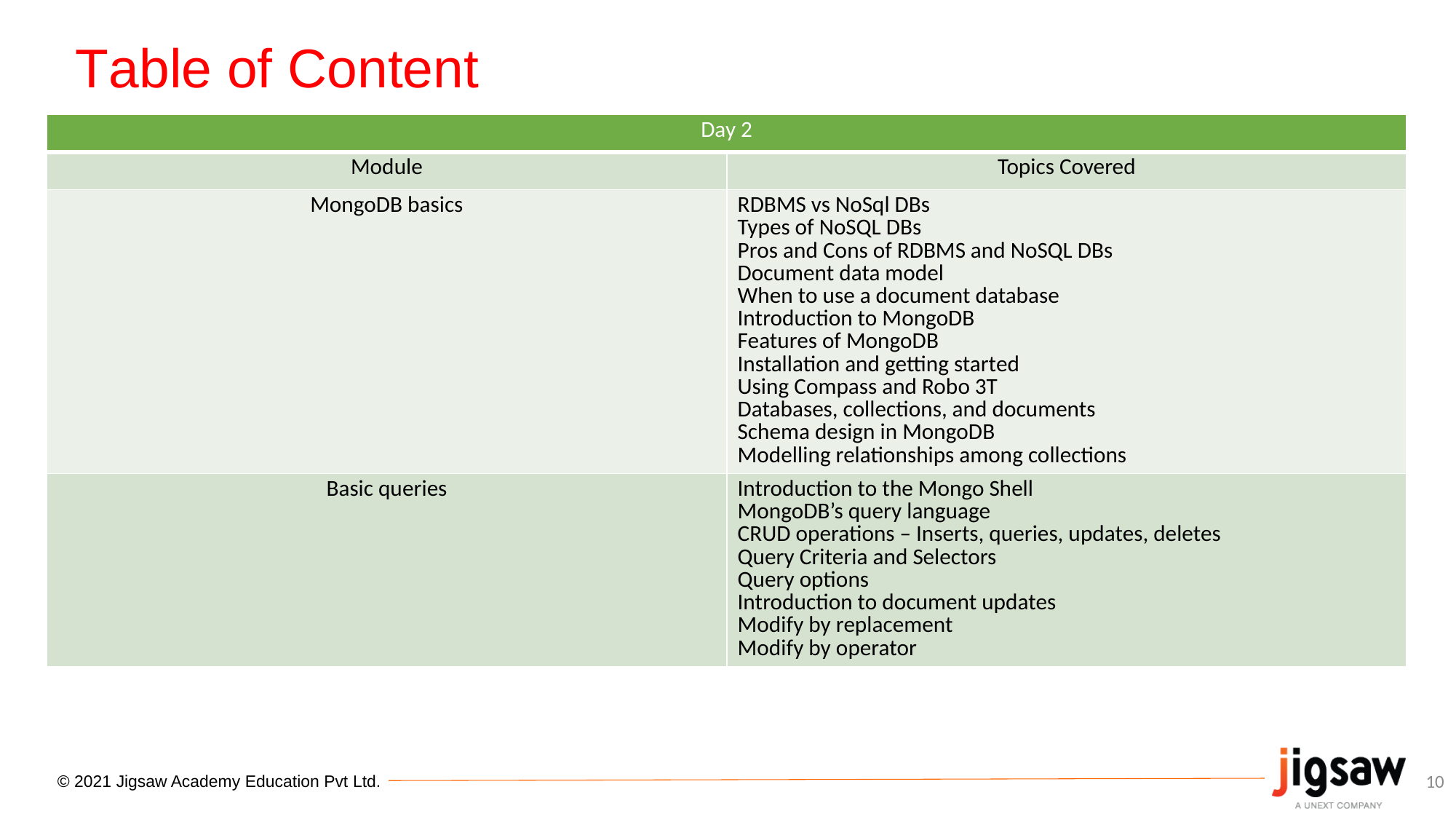

# Table of Content
| Day 2 |  |
| --- | --- |
| Module | Topics Covered |
| MongoDB basics | RDBMS vs NoSql DBs Types of NoSQL DBs Pros and Cons of RDBMS and NoSQL DBs Document data model When to use a document database Introduction to MongoDB Features of MongoDB Installation and getting started Using Compass and Robo 3T Databases, collections, and documents Schema design in MongoDB Modelling relationships among collections |
| Basic queries | Introduction to the Mongo Shell MongoDB’s query language CRUD operations – Inserts, queries, updates, deletes Query Criteria and Selectors Query options Introduction to document updates Modify by replacement Modify by operator |
10